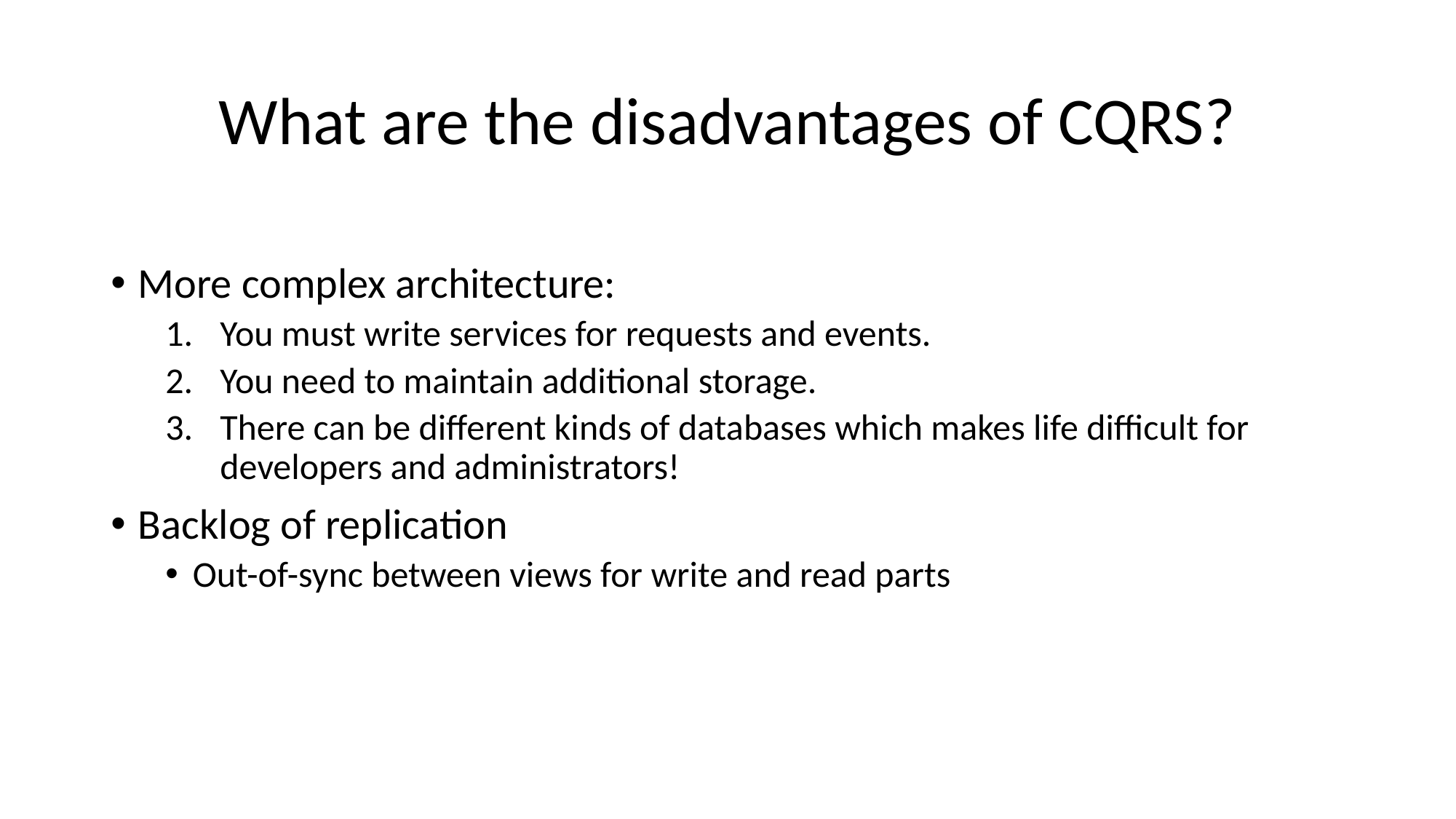

# What are the disadvantages of CQRS?
More complex architecture:
You must write services for requests and events.
You need to maintain additional storage.
There can be different kinds of databases which makes life difficult for developers and administrators!
Backlog of replication
Out-of-sync between views for write and read parts